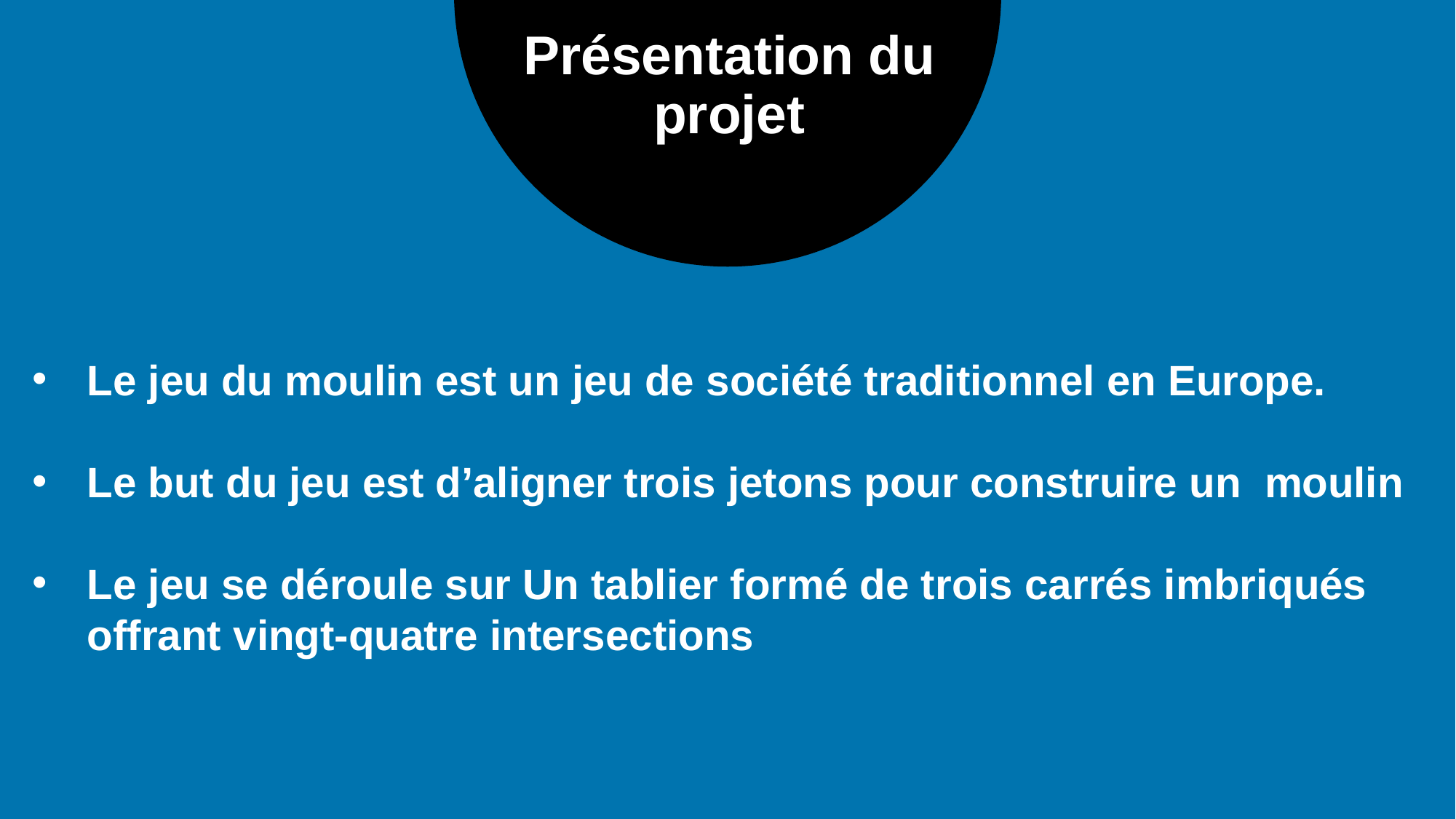

Présentation du projet
Le jeu du moulin est un jeu de société traditionnel en Europe.

Le but du jeu est d’aligner trois jetons pour construire un  moulin

Le jeu se déroule sur Un tablier formé de trois carrés imbriqués offrant vingt-quatre intersections